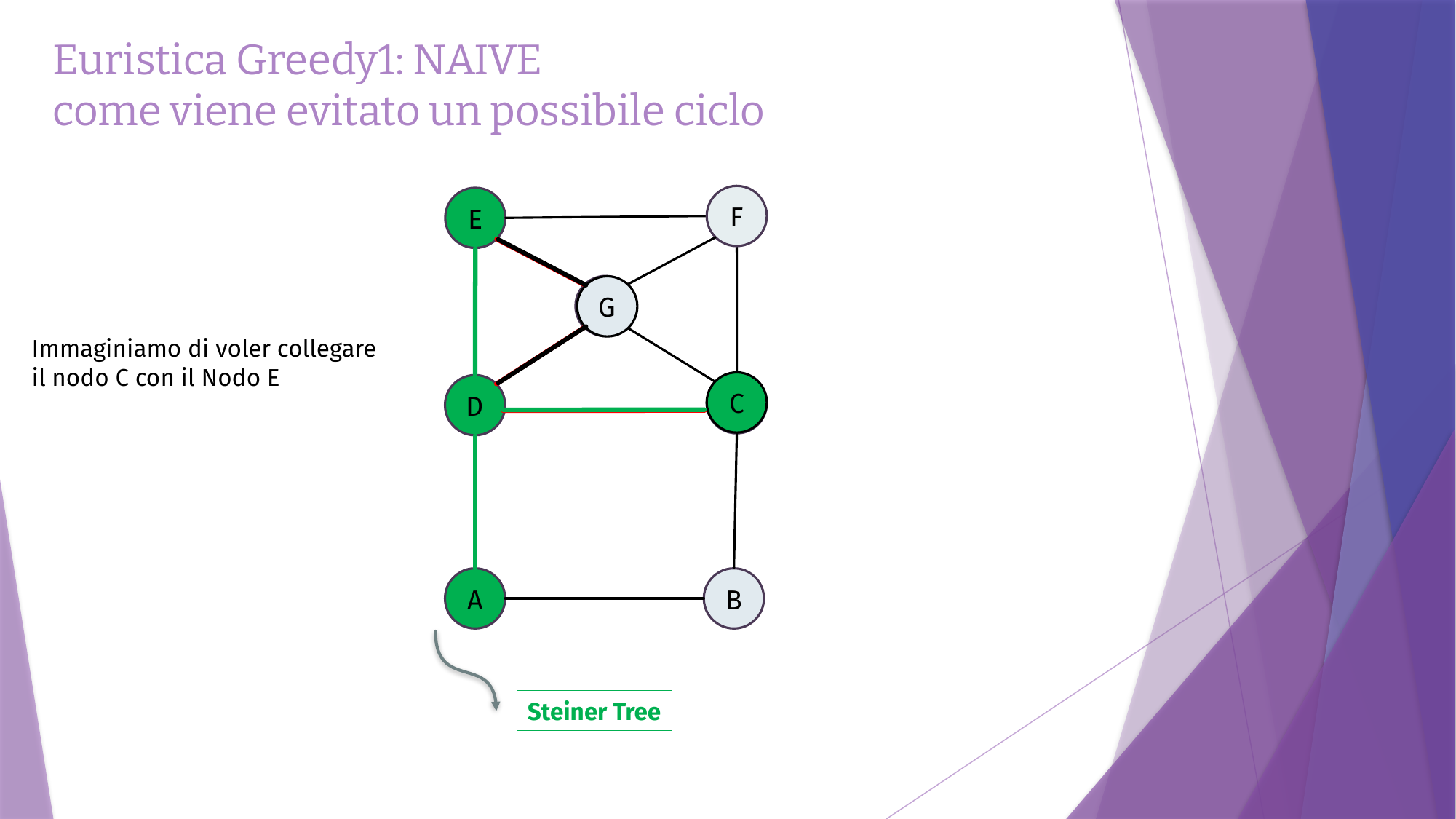

# Euristica Greedy1: NAIVE come viene evitato un possibile ciclo
F
E
G
G
Immaginiamo di voler collegare il nodo C con il Nodo E
C
C
D
B
A
Steiner Tree